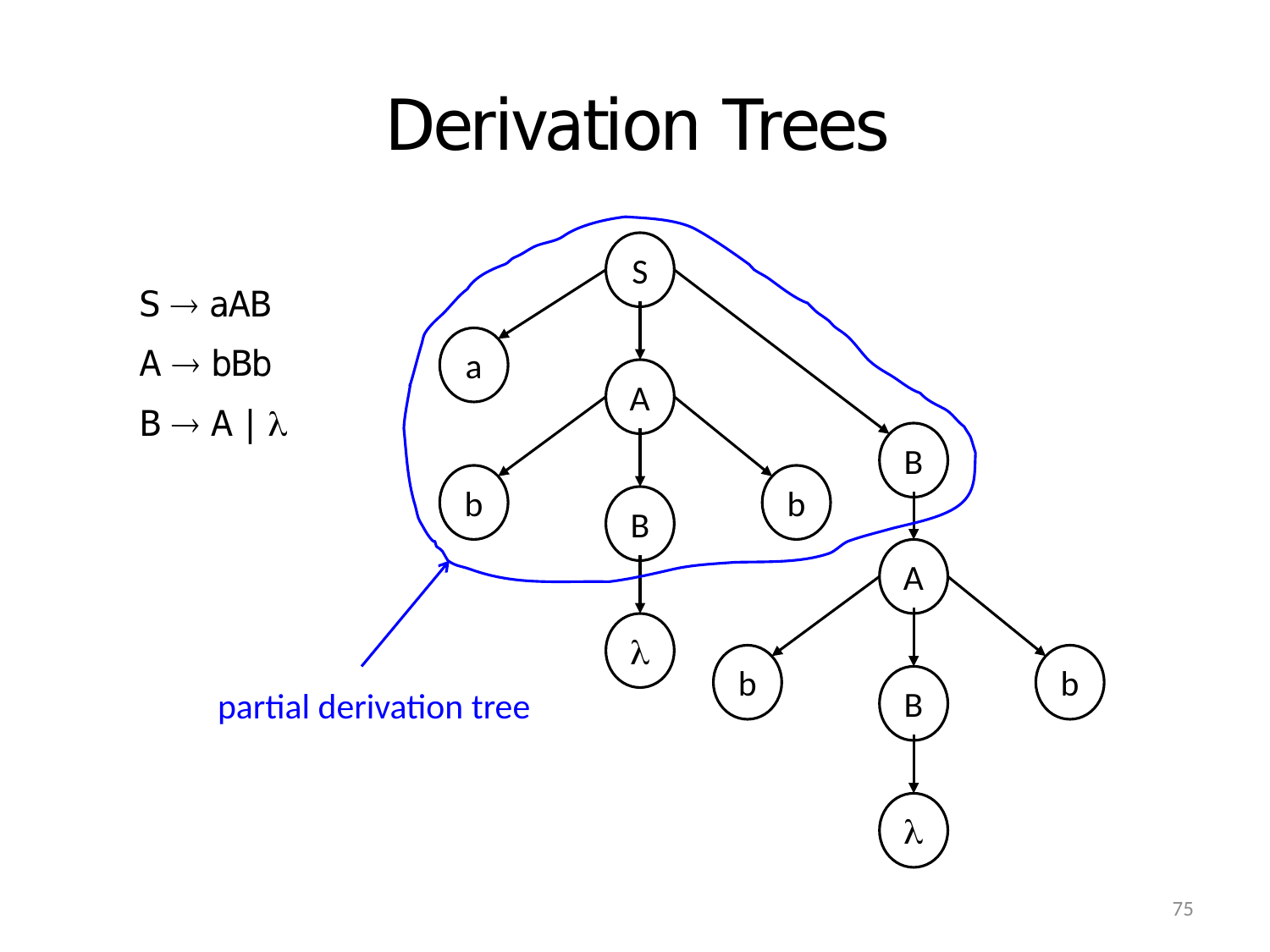

# Derivation Trees

S
S → aAB
A → bBb
B → A | λ

a
A
B
b
b
B
A

λ
b
b
B
partial derivation tree
λ
75